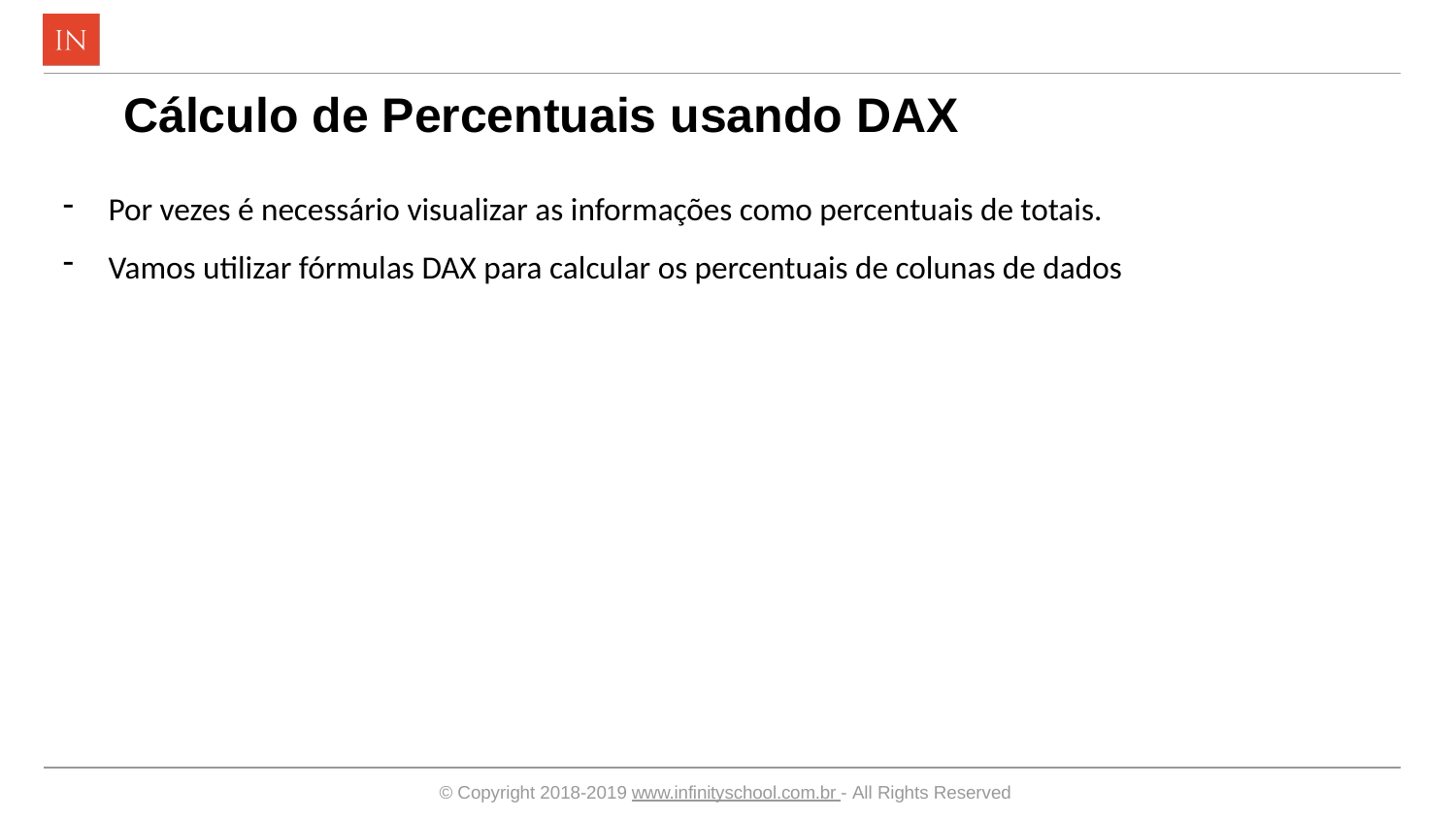

Cálculo de Percentuais usando DAX

Por vezes é necessário visualizar as informações como percentuais de totais.
Vamos utilizar fórmulas DAX para calcular os percentuais de colunas de dados

© Copyright 2018-2019 www.infinityschool.com.br - All Rights Reserved